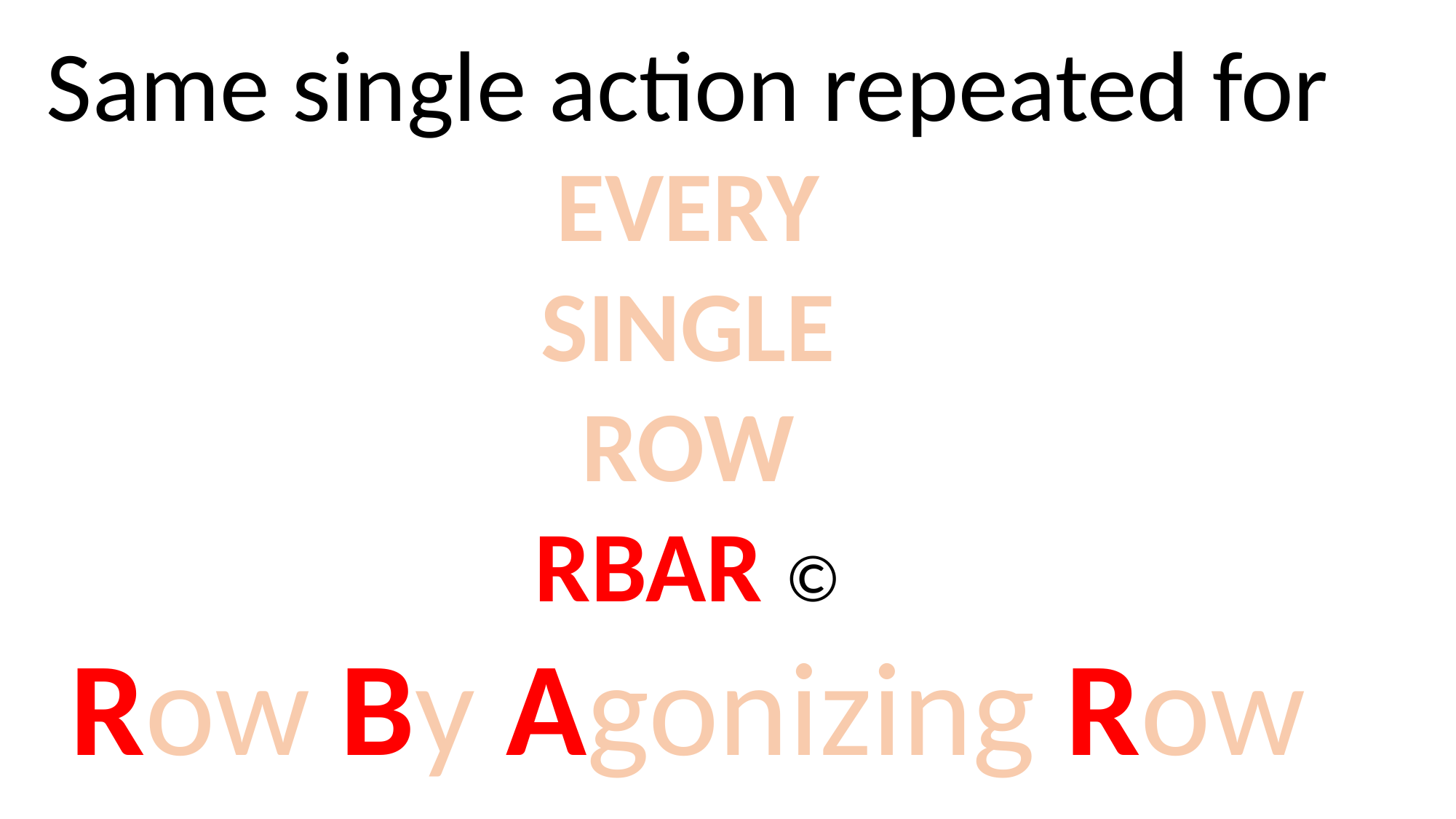

Same single action repeated for
EVERY
SINGLE
ROW
RBAR ©
Row By Agonizing Row